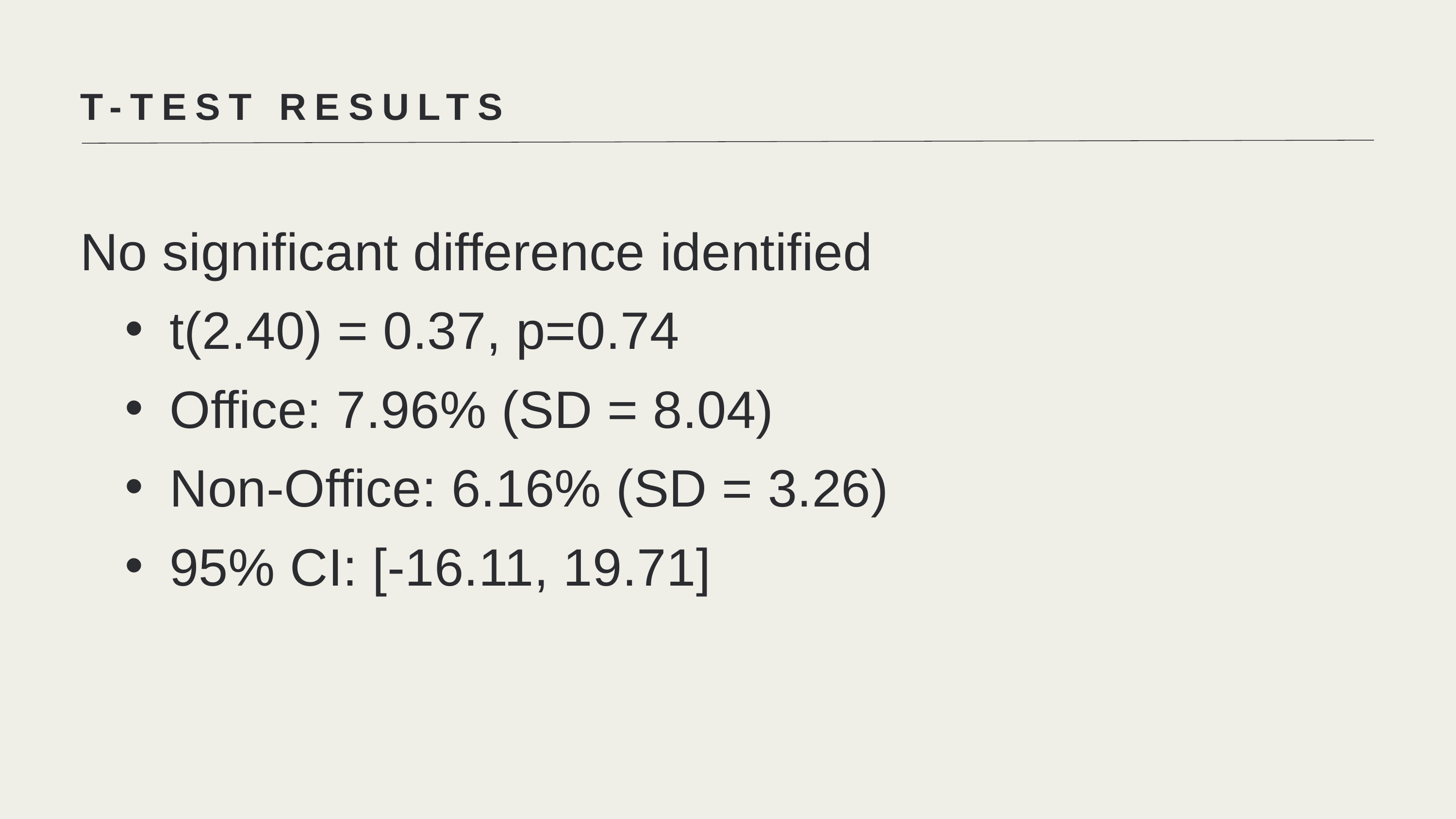

T-TEST RESULTS

No significant difference identified
t(2.40) = 0.37, p=0.74
Office: 7.96% (SD = 8.04)
Non-Office: 6.16% (SD = 3.26)
95% CI: [-16.11, 19.71]